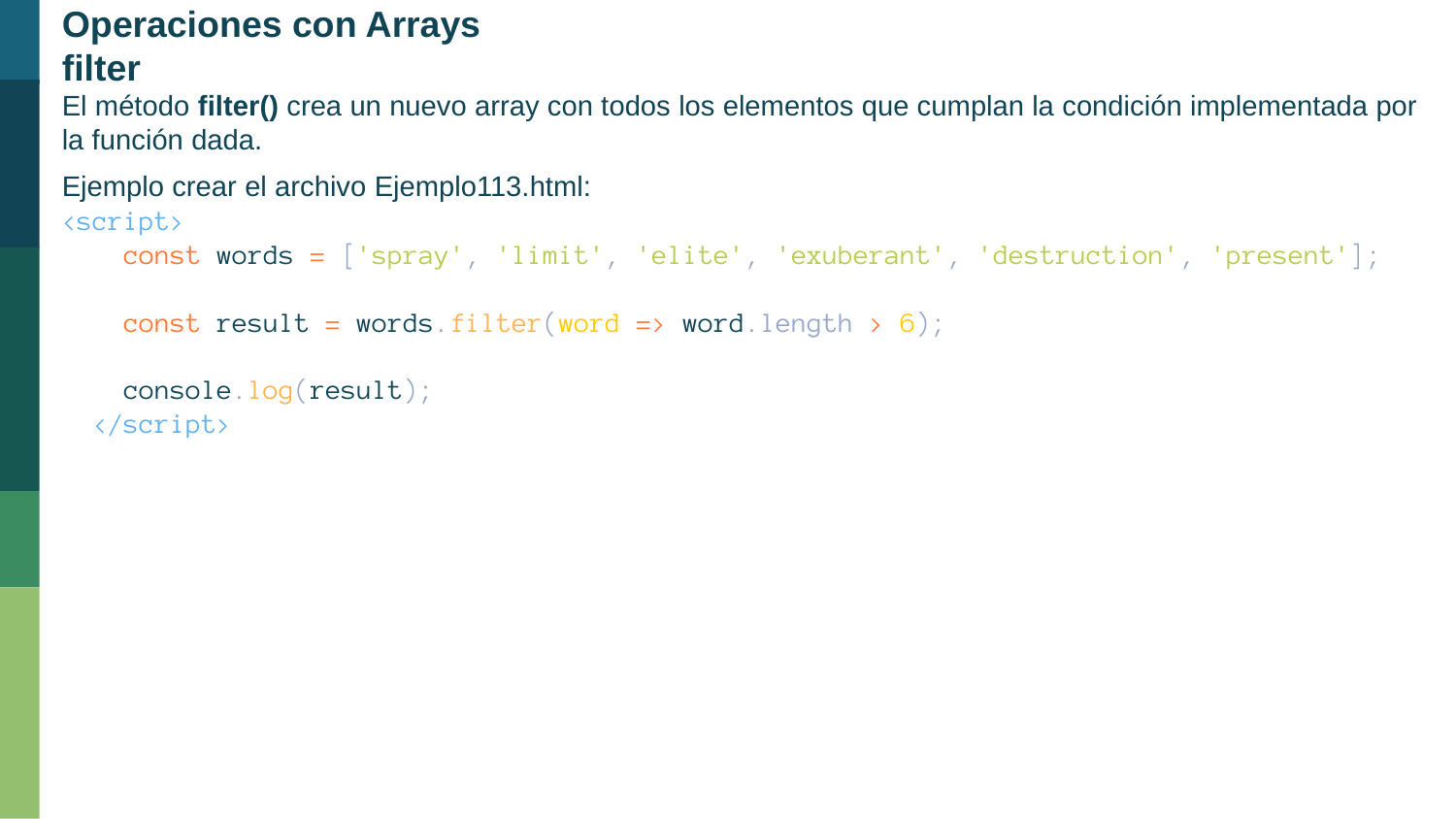

Operaciones con Arrays
filter
El método filter() crea un nuevo array con todos los elementos que cumplan la condición implementada por la función dada.
Ejemplo crear el archivo Ejemplo113.html:
<script>
    const words = ['spray', 'limit', 'elite', 'exuberant', 'destruction', 'present'];
    const result = words.filter(word => word.length > 6);
    console.log(result);
  </script>